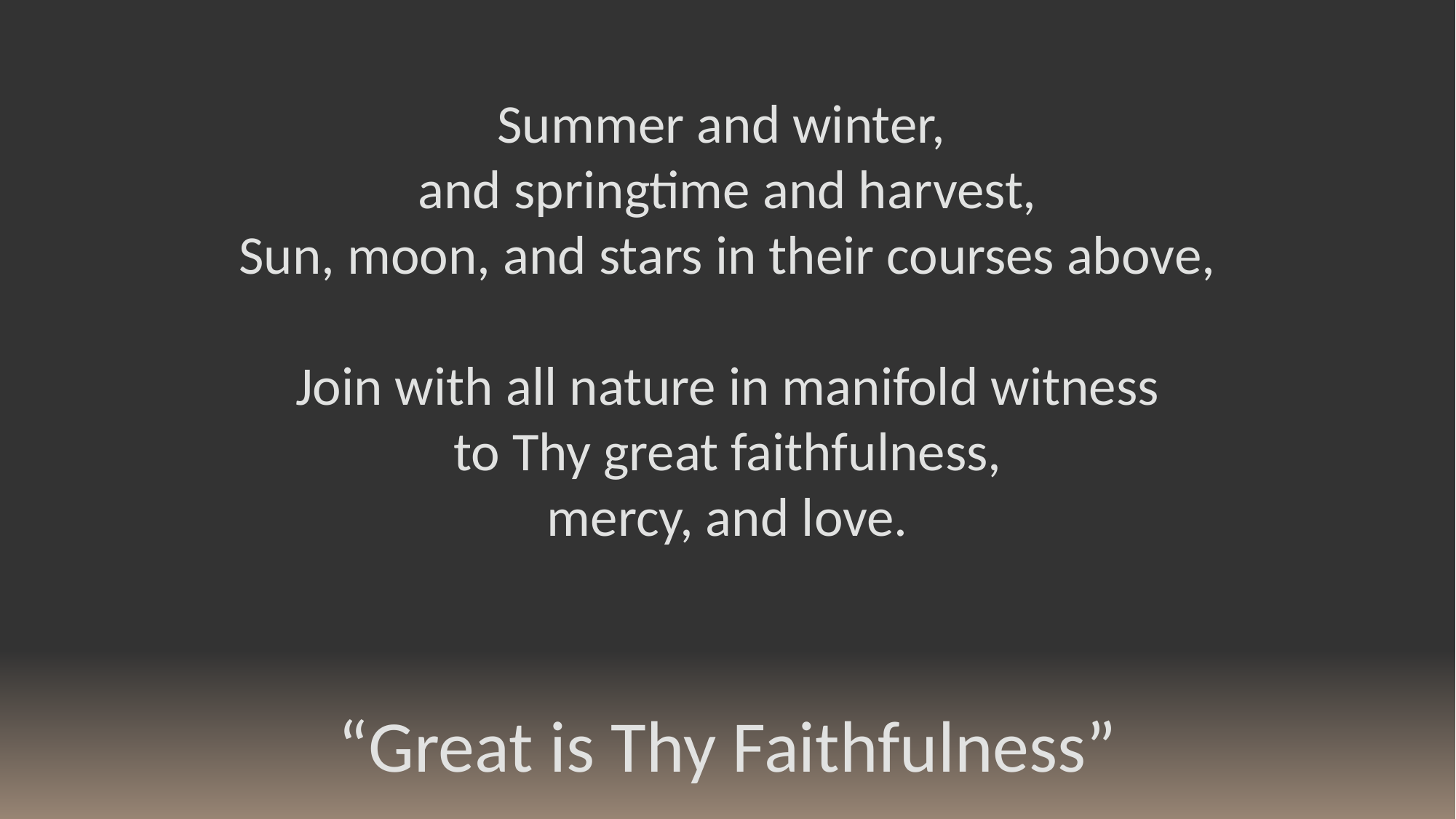

Summer and winter,
and springtime and harvest,
Sun, moon, and stars in their courses above,

Join with all nature in manifold witness
to Thy great faithfulness,
mercy, and love.

“Great is Thy Faithfulness”